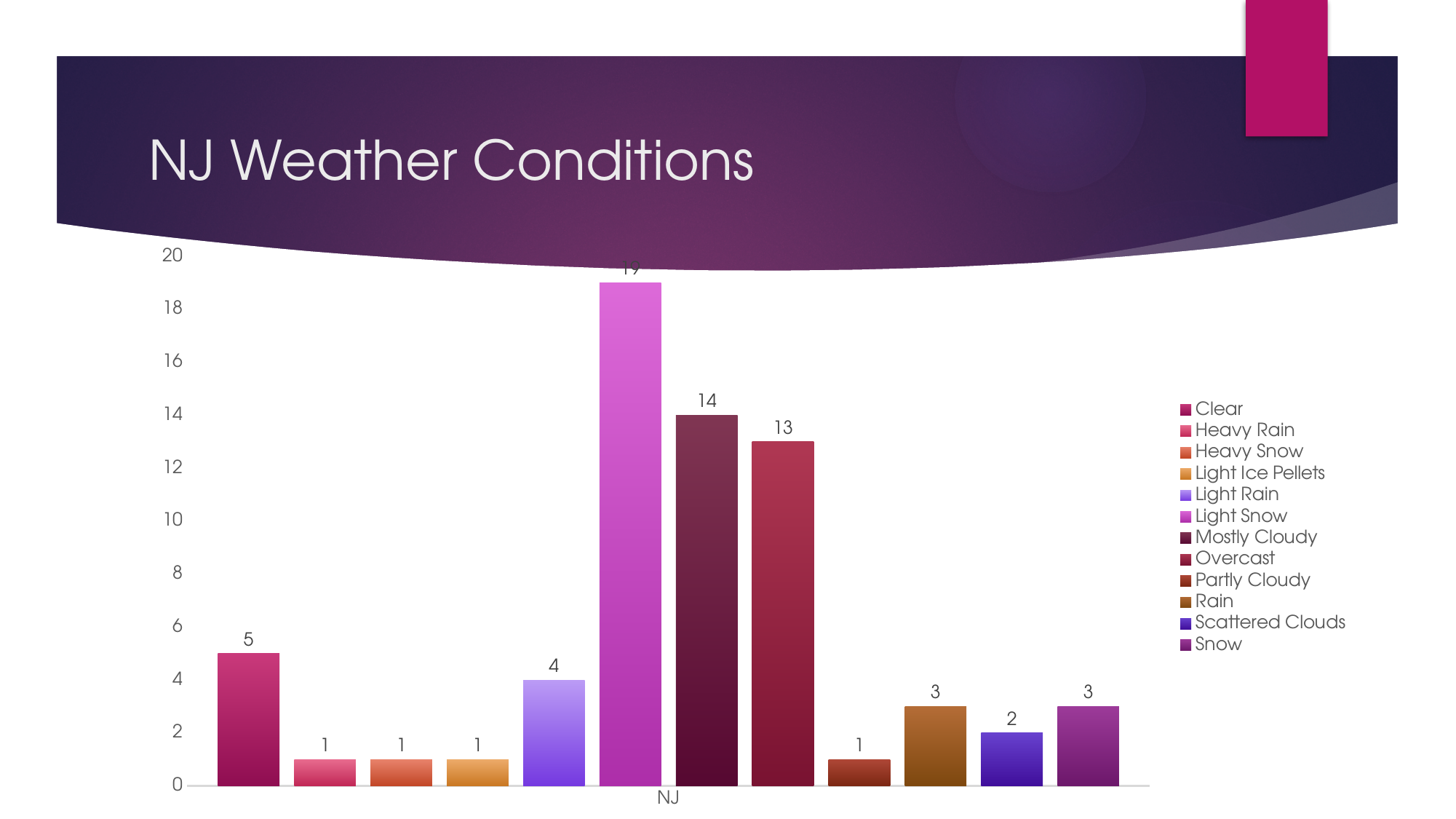

# NJ Weather Conditions

### Chart

| Category | Clear | Heavy Rain | Heavy Snow | Light Ice Pellets | Light Rain | Light Snow | Mostly Cloudy | Overcast | Partly Cloudy | Rain | Scattered Clouds | Snow |
|---|---|---|---|---|---|---|---|---|---|---|---|---|
| NJ | 5.0 | 1.0 | 1.0 | 1.0 | 4.0 | 19.0 | 14.0 | 13.0 | 1.0 | 3.0 | 2.0 | 3.0 |